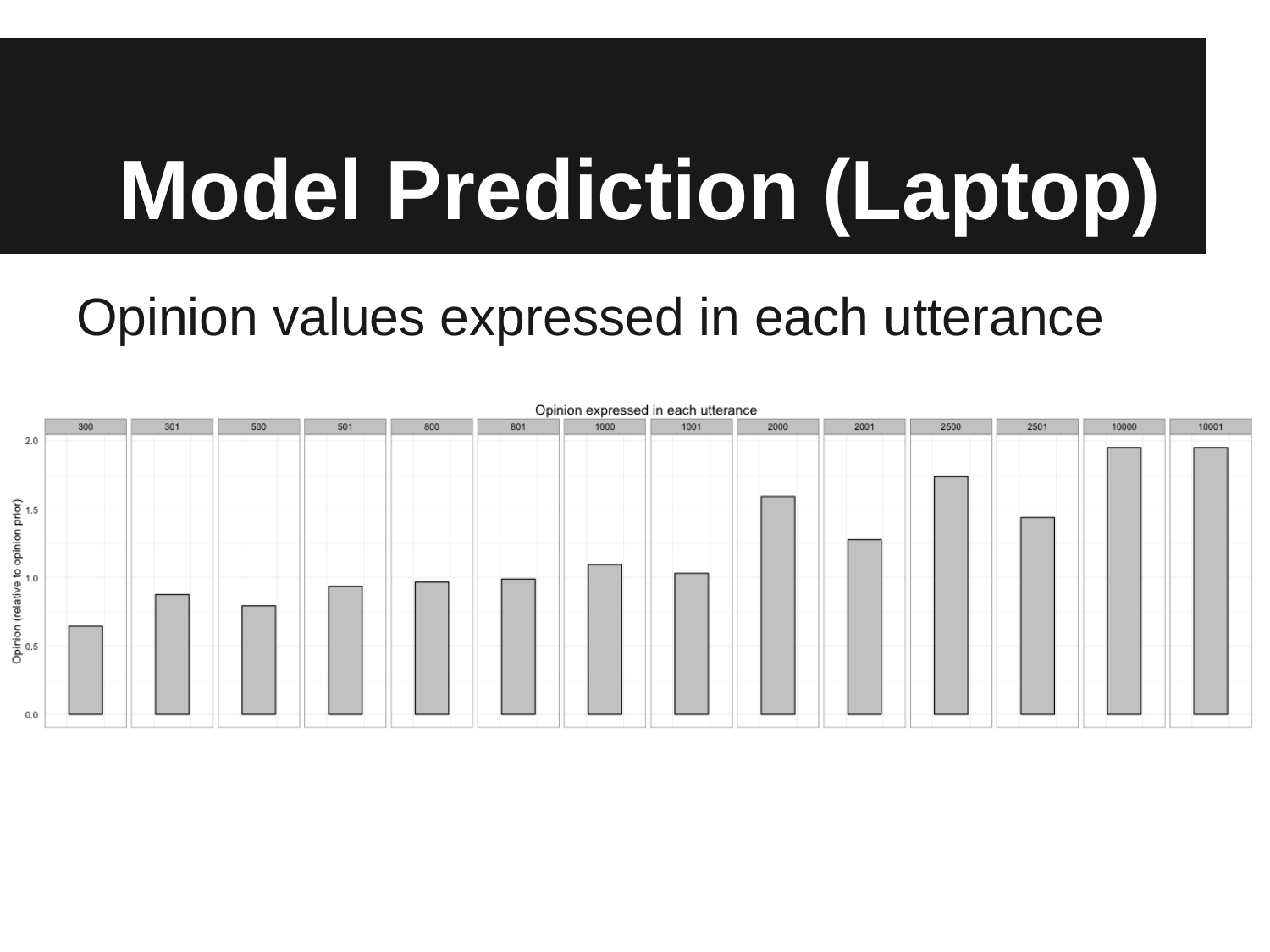

# Model Prediction (Laptop)
Opinion values expressed in each utterance